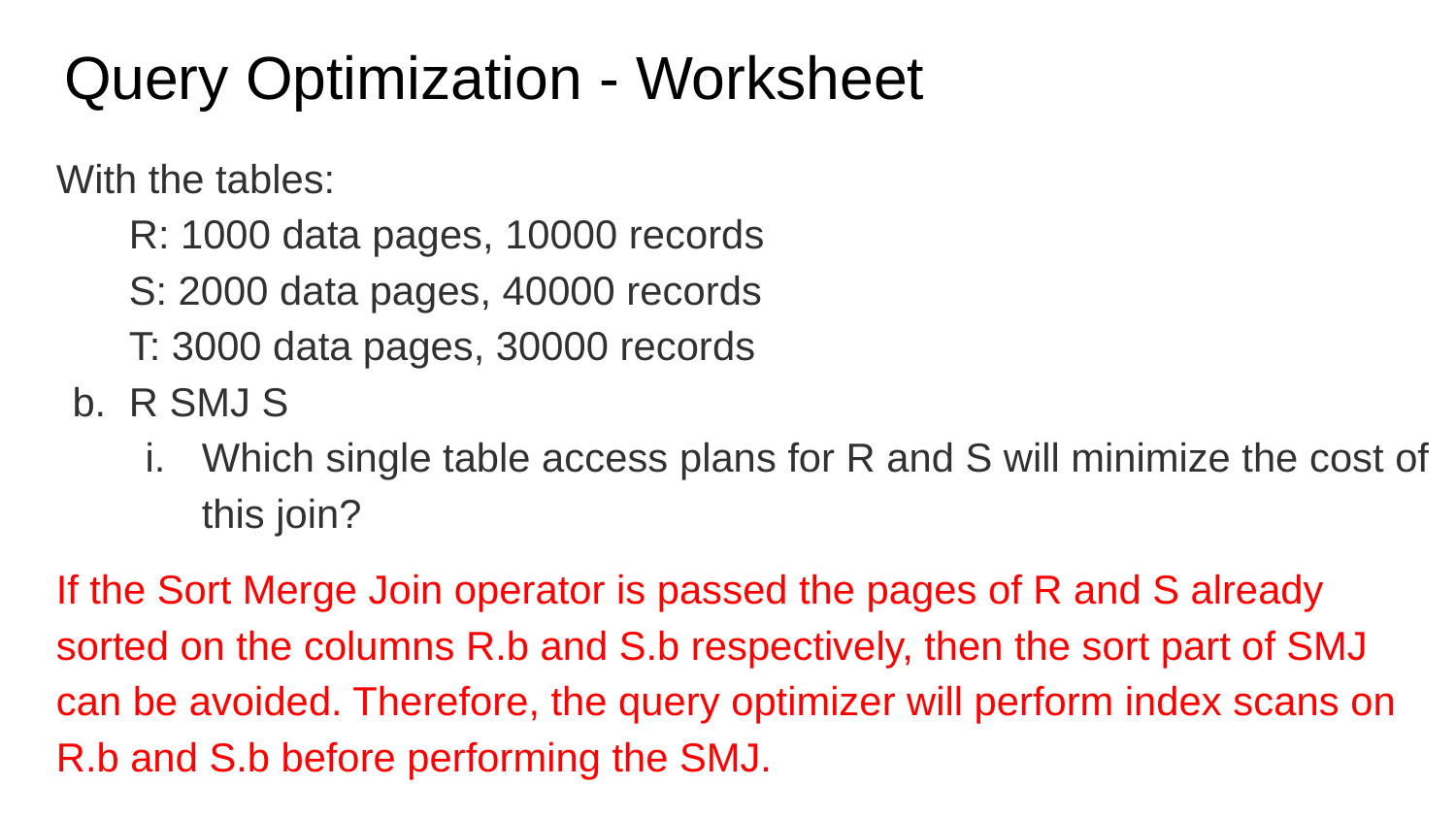

Query Optimization - Worksheet
With the tables:
R: 1000 data pages, 10000 records
S: 2000 data pages, 40000 records
T: 3000 data pages, 30000 records
R SMJ S
Which single table access plans for R and S will minimize the cost of this join?
If the Sort Merge Join operator is passed the pages of R and S already sorted on the columns R.b and S.b respectively, then the sort part of SMJ can be avoided. Therefore, the query optimizer will perform index scans on R.b and S.b before performing the SMJ.